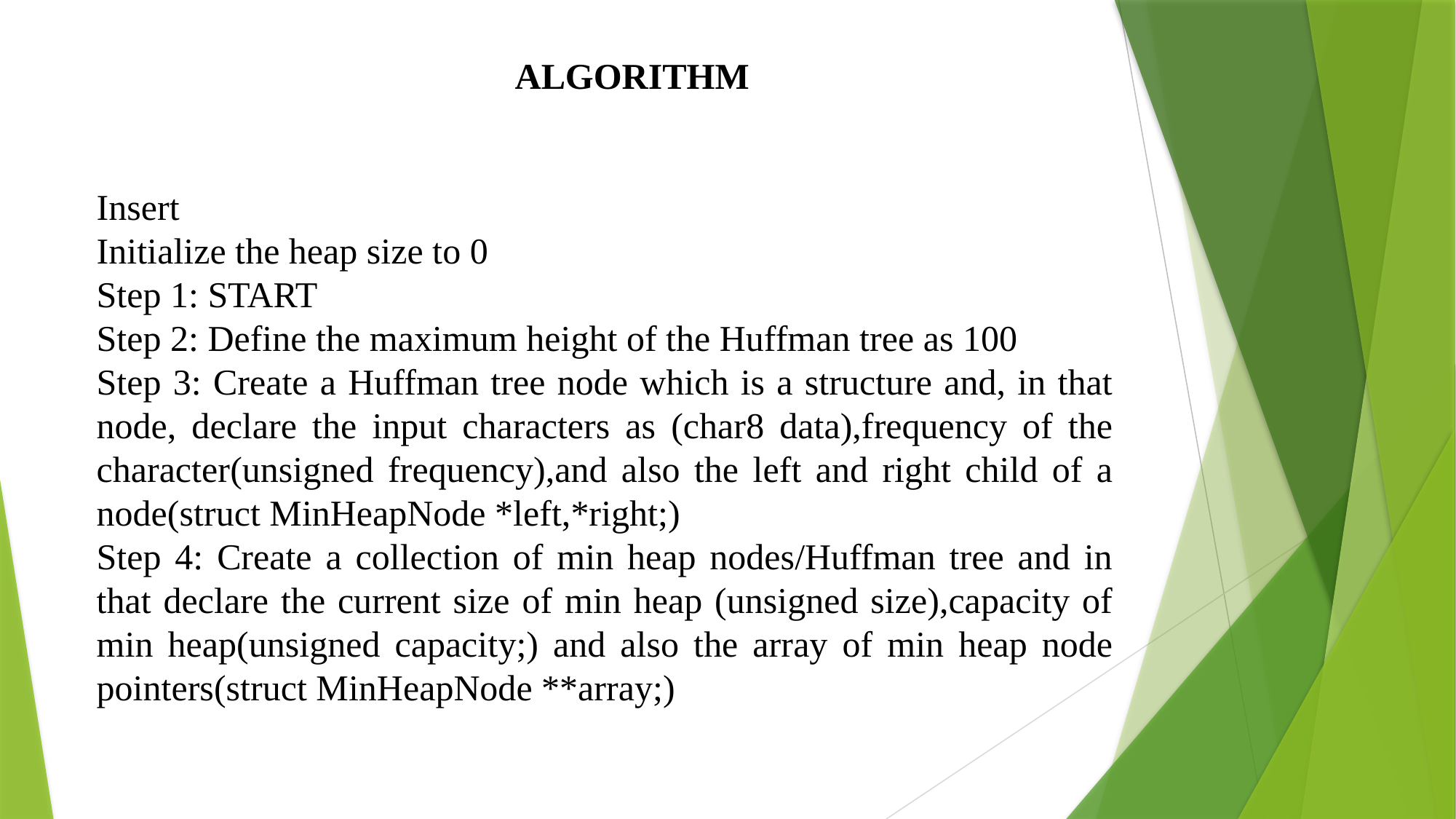

ALGORITHM

Insert
Initialize the heap size to 0
Step 1: START
Step 2: Define the maximum height of the Huffman tree as 100
Step 3: Create a Huffman tree node which is a structure and, in that node, declare the input characters as (char8 data),frequency of the character(unsigned frequency),and also the left and right child of a node(struct MinHeapNode *left,*right;)
Step 4: Create a collection of min heap nodes/Huffman tree and in that declare the current size of min heap (unsigned size),capacity of min heap(unsigned capacity;) and also the array of min heap node pointers(struct MinHeapNode **array;)